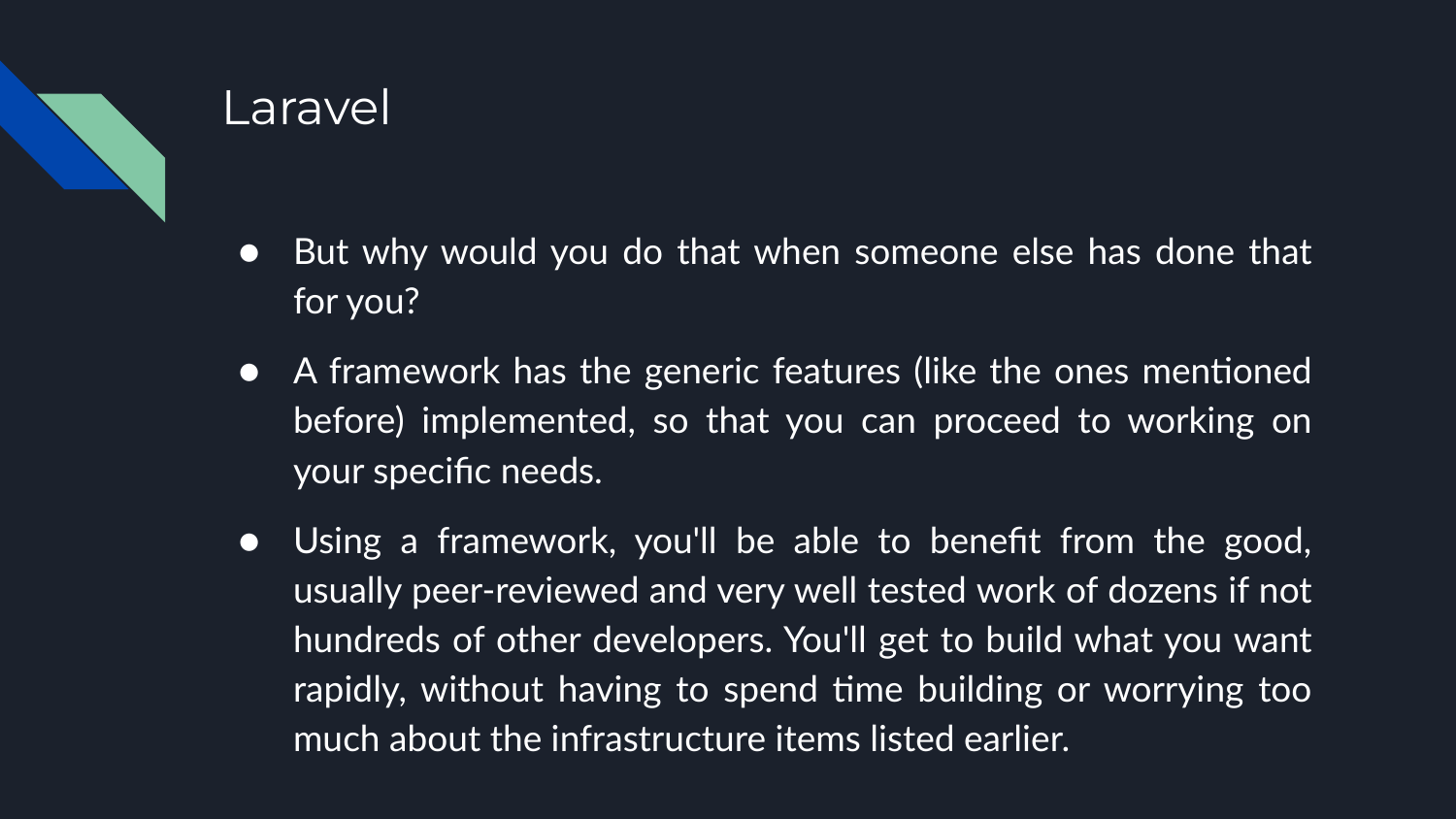

# Laravel
But why would you do that when someone else has done that for you?
A framework has the generic features (like the ones mentioned before) implemented, so that you can proceed to working on your specific needs.
Using a framework, you'll be able to benefit from the good, usually peer-reviewed and very well tested work of dozens if not hundreds of other developers. You'll get to build what you want rapidly, without having to spend time building or worrying too much about the infrastructure items listed earlier.